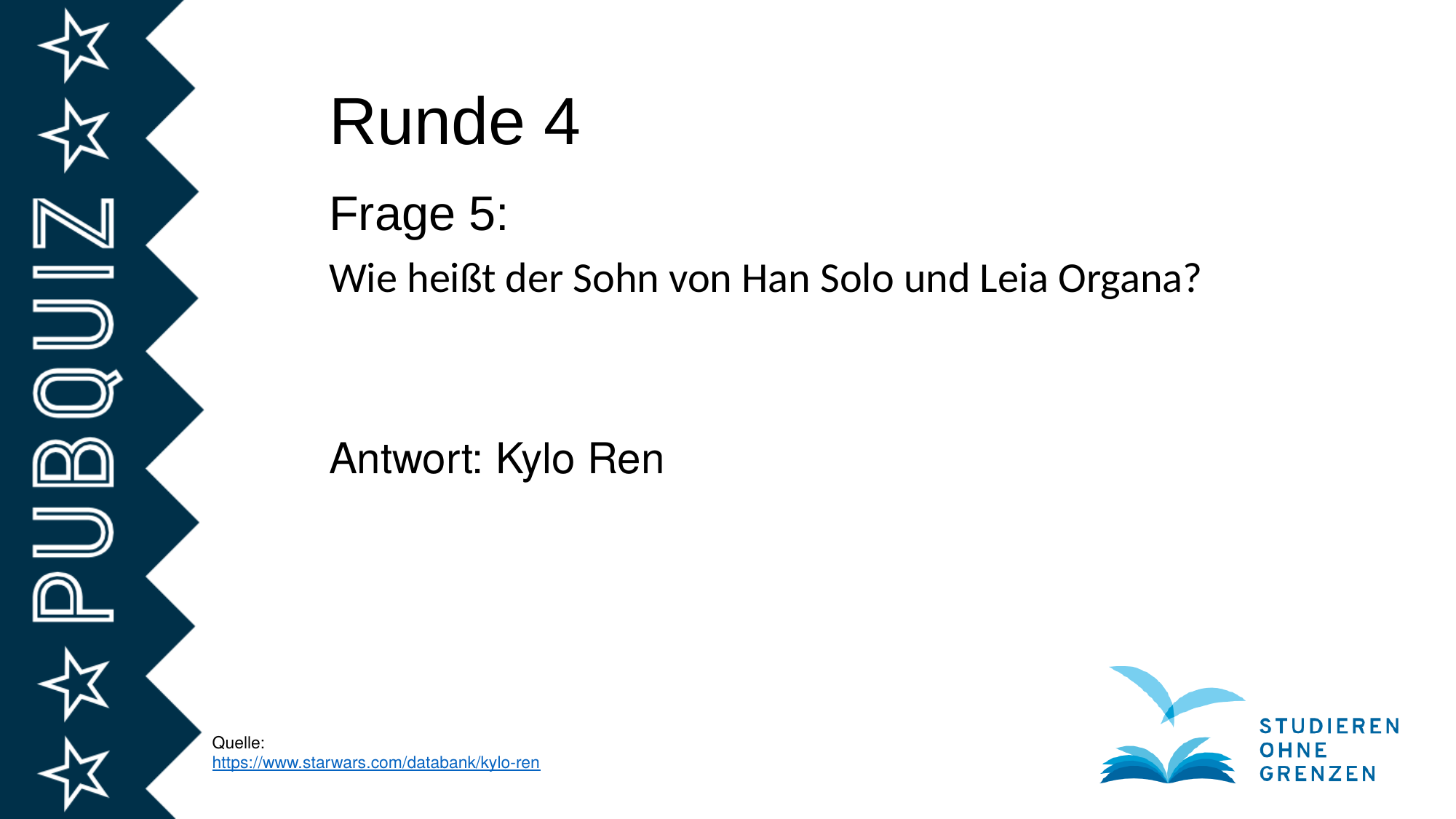

# Runde 4
Frage 5:
Wie heißt der Sohn von Han Solo und Leia Organa?

Antwort: Kylo Ren

Quelle:
https://www.starwars.com/databank/kylo-ren